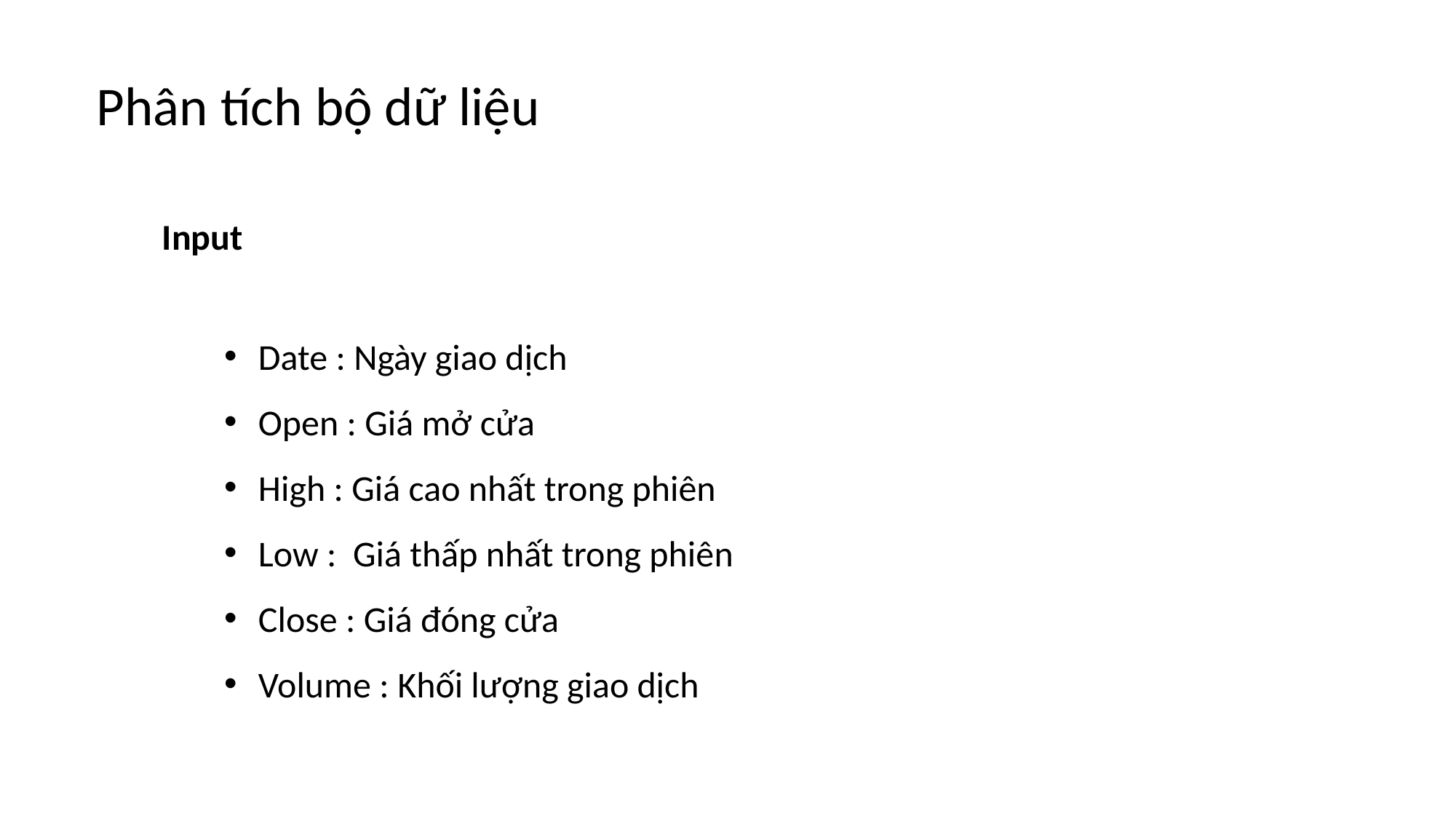

Phân tích bộ dữ liệu
Input
Date : Ngày giao dịch
Open : Giá mở cửa
High : Giá cao nhất trong phiên
Low :  Giá thấp nhất trong phiên
Close : Giá đóng cửa
Volume : Khối lượng giao dịch